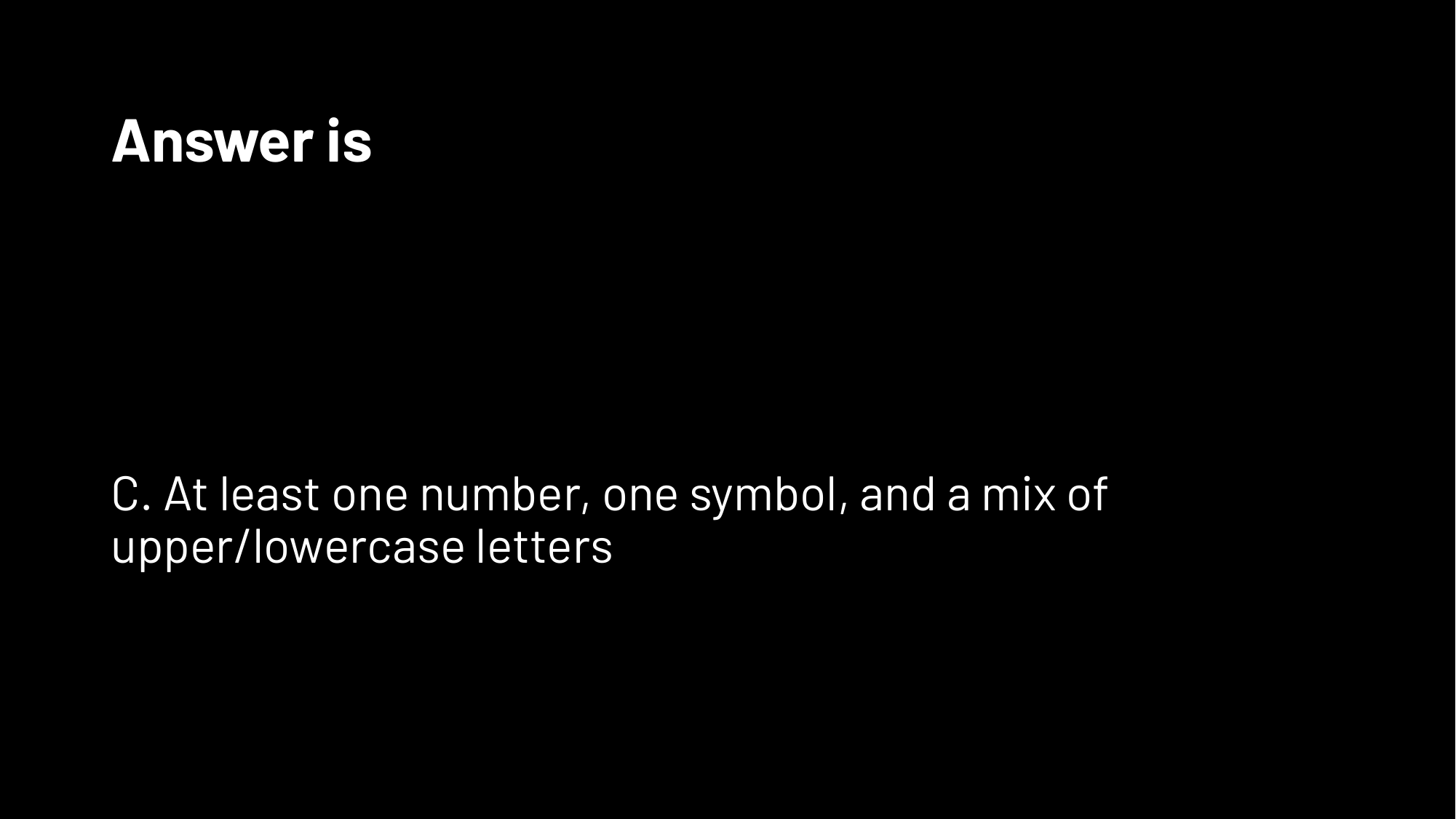

# Answer is

C. At least one number, one symbol, and a mix of upper/lowercase letters